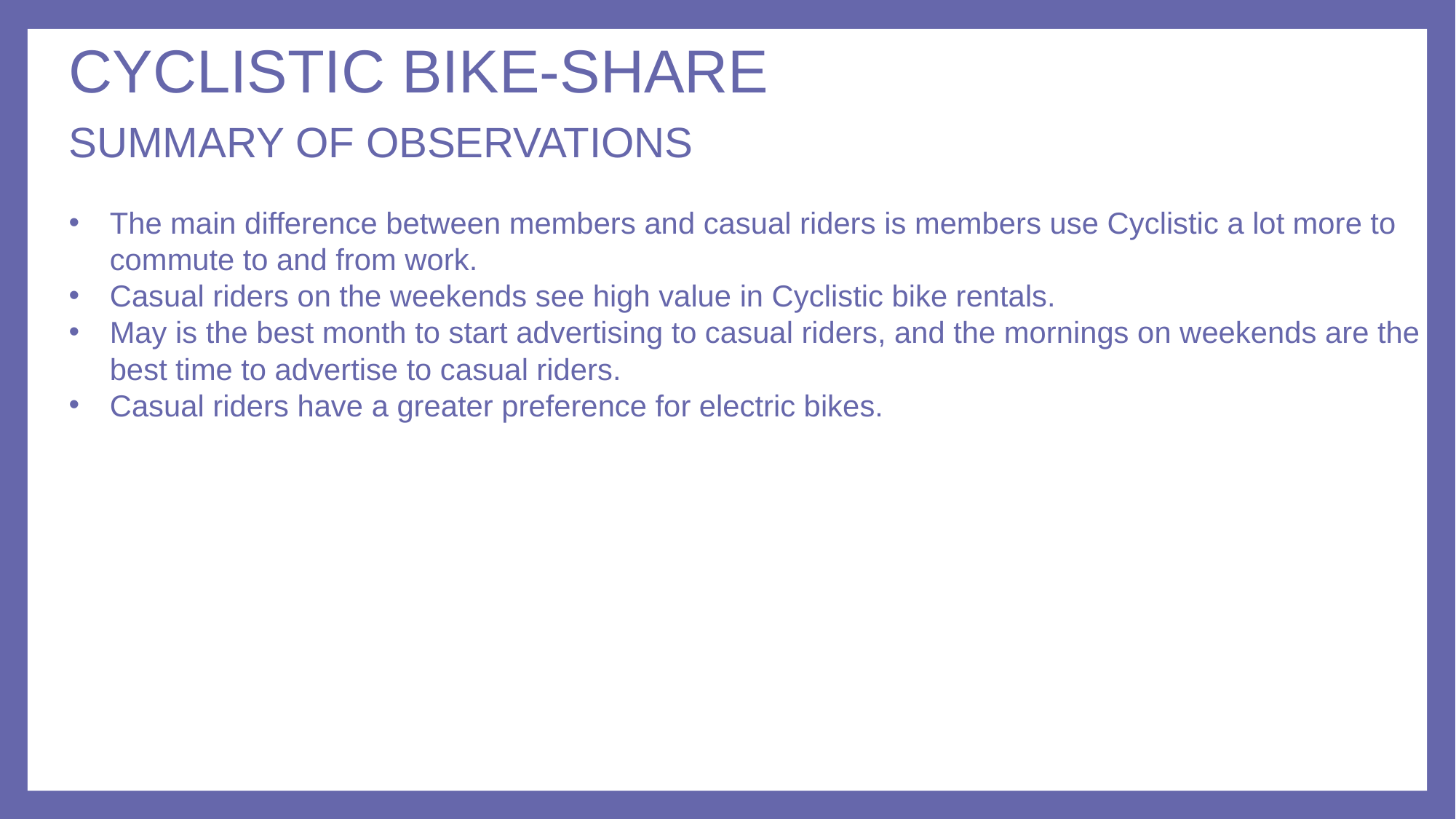

# Cyclistic Bike-share Summary of Observations
The main difference between members and casual riders is members use Cyclistic a lot more to commute to and from work.
Casual riders on the weekends see high value in Cyclistic bike rentals.
May is the best month to start advertising to casual riders, and the mornings on weekends are the best time to advertise to casual riders.
Casual riders have a greater preference for electric bikes.